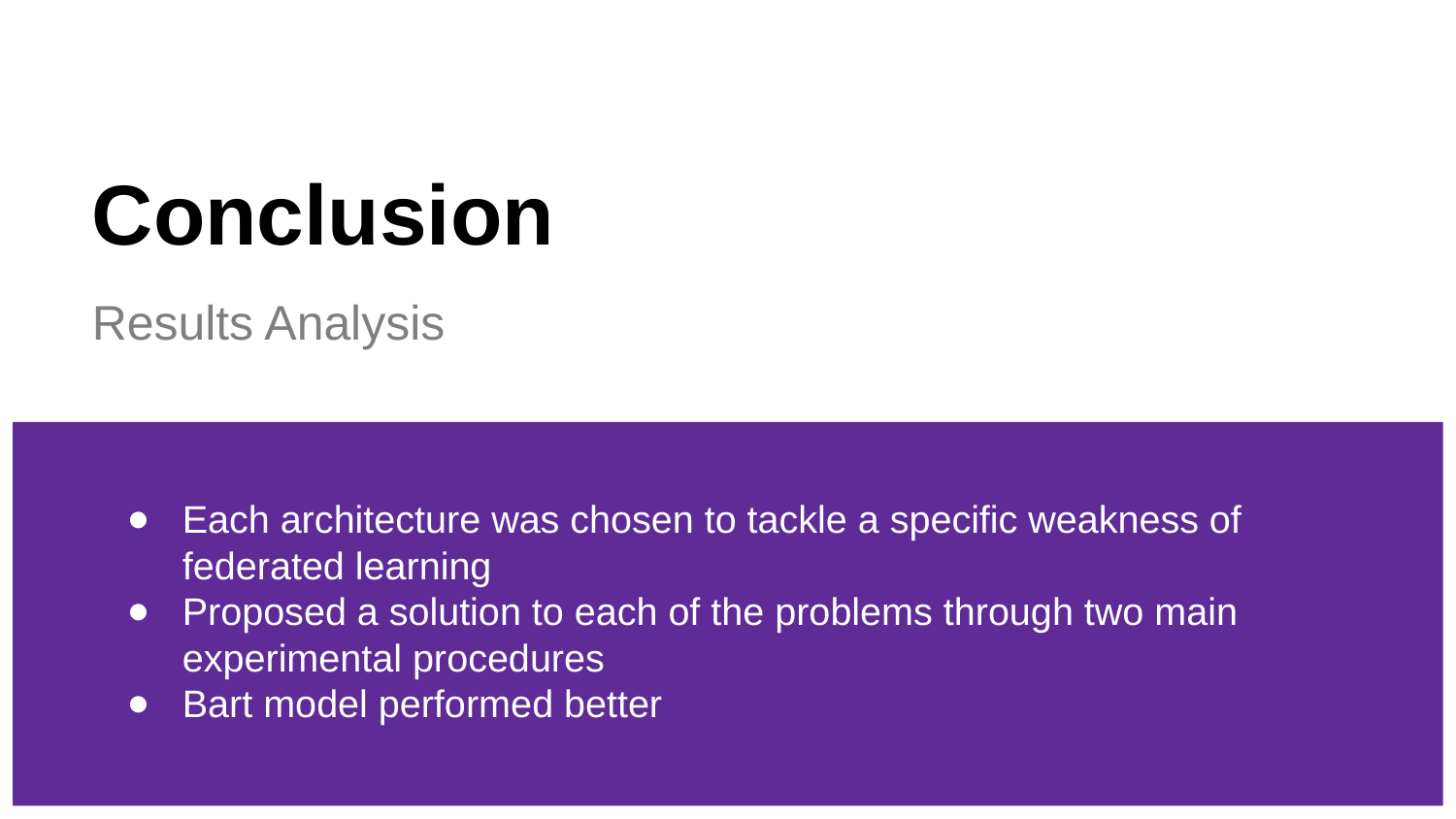

# Conclusion
Results Analysis
Each architecture was chosen to tackle a specific weakness of federated learning
Proposed a solution to each of the problems through two main experimental procedures
Bart model performed better